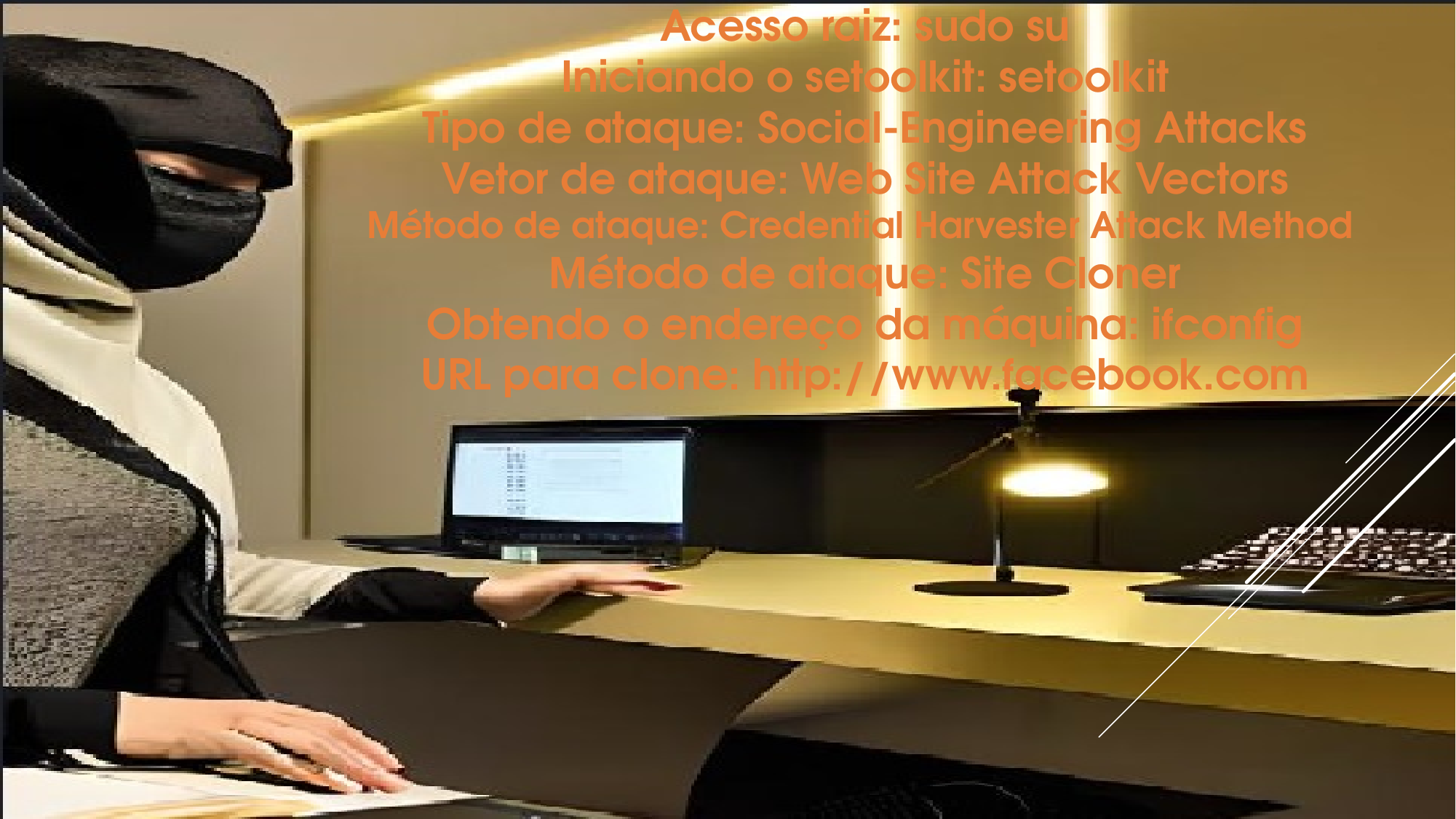

Acesso raiz: sudo su
Iniciando o setoolkit: setoolkit
Tipo de ataque: Social-Engineering Attacks
Vetor de ataque: Web Site Attack Vectors
Método de ataque: Credential Harvester Attack Method
Método de ataque: Site Cloner
Obtendo o endereço da máquina: ifconfig
URL para clone: http://www.facebook.com
#